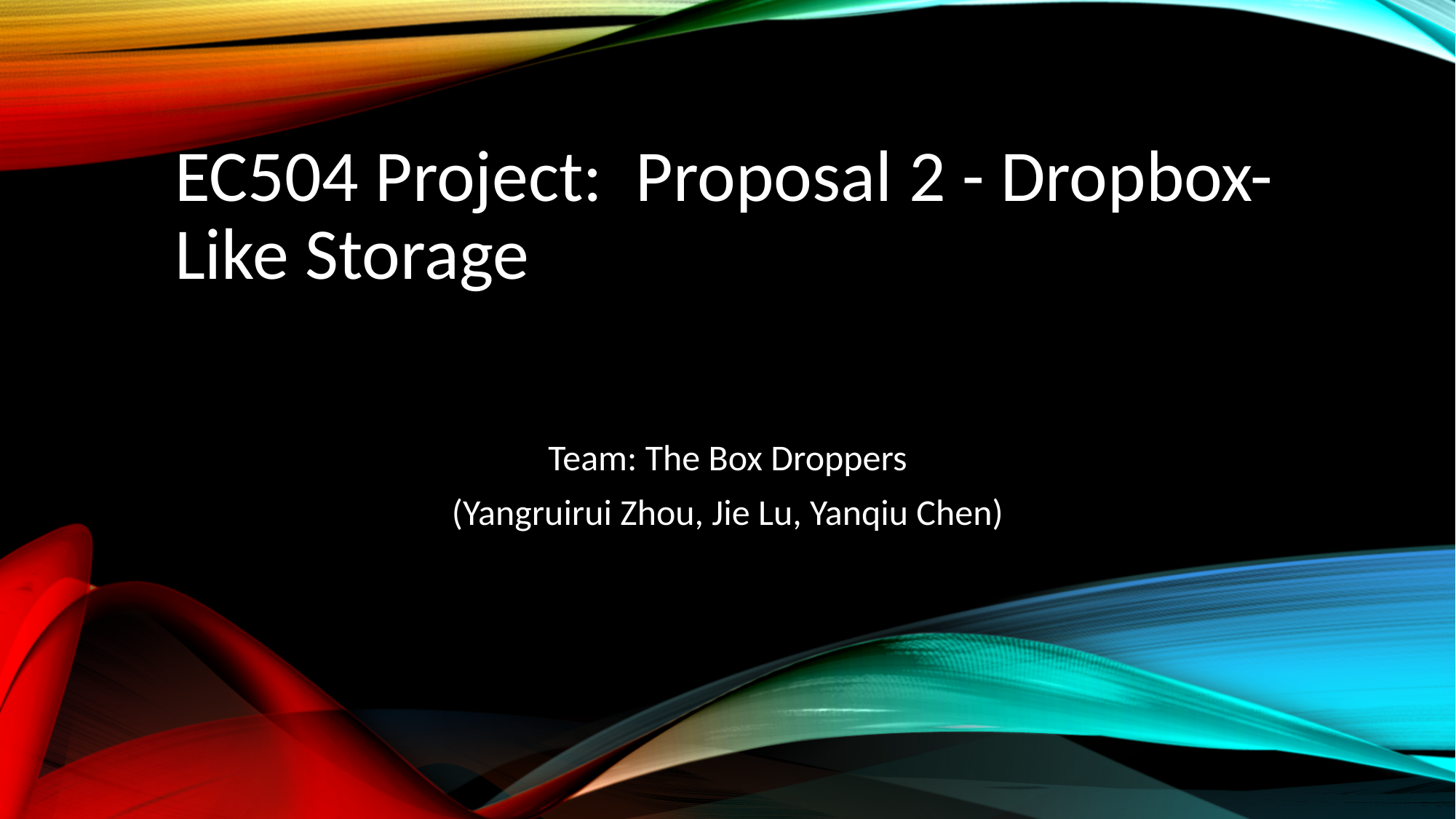

EC504 Project:  Proposal 2 - Dropbox-Like Storage

Team: The Box Droppers
(Yangruirui Zhou, Jie Lu, Yanqiu Chen)